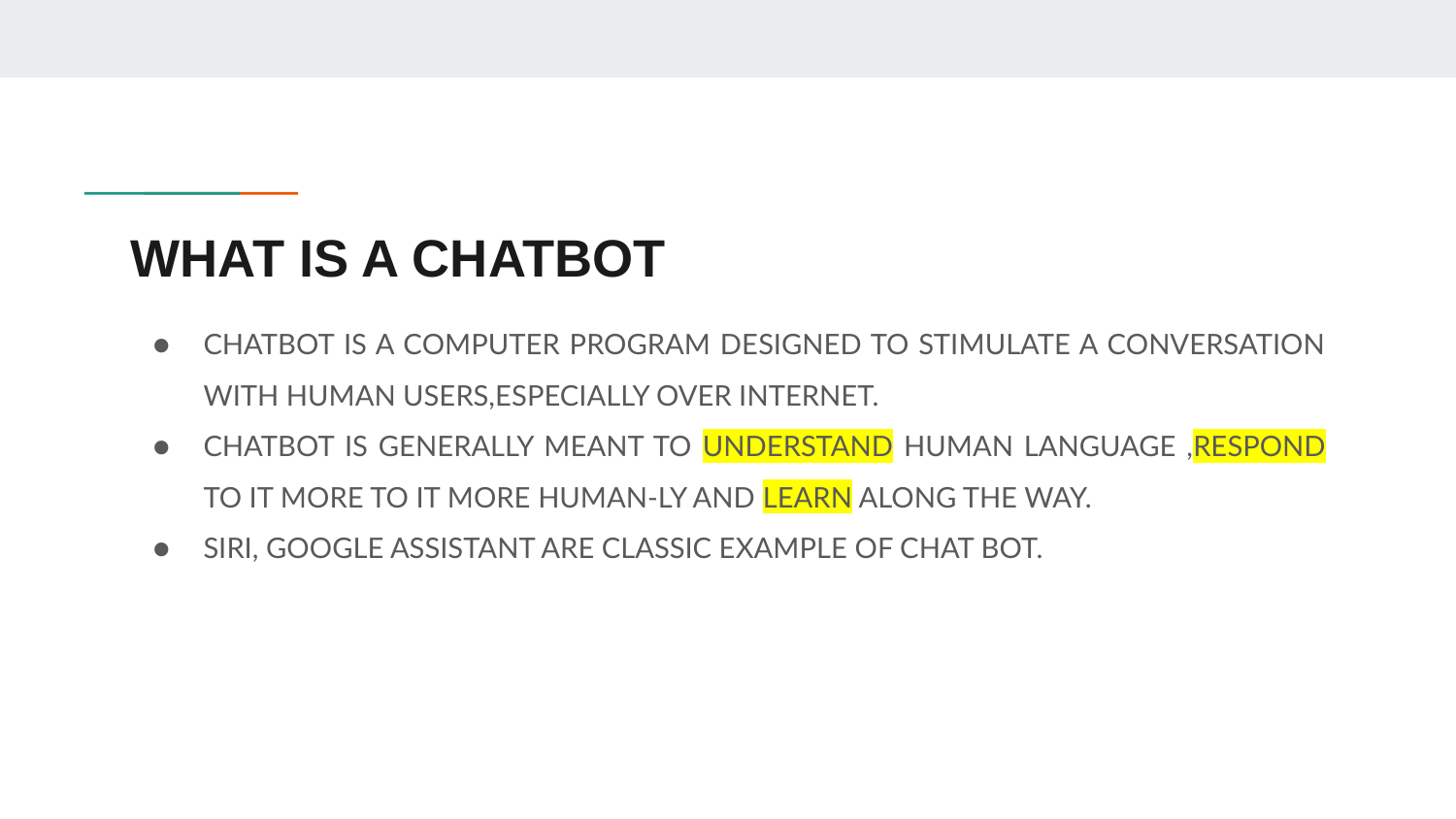

# WHAT IS A CHATBOT
CHATBOT IS A COMPUTER PROGRAM DESIGNED TO STIMULATE A CONVERSATION WITH HUMAN USERS,ESPECIALLY OVER INTERNET.
CHATBOT IS GENERALLY MEANT TO UNDERSTAND HUMAN LANGUAGE ,RESPOND TO IT MORE TO IT MORE HUMAN-LY AND LEARN ALONG THE WAY.
SIRI, GOOGLE ASSISTANT ARE CLASSIC EXAMPLE OF CHAT BOT.